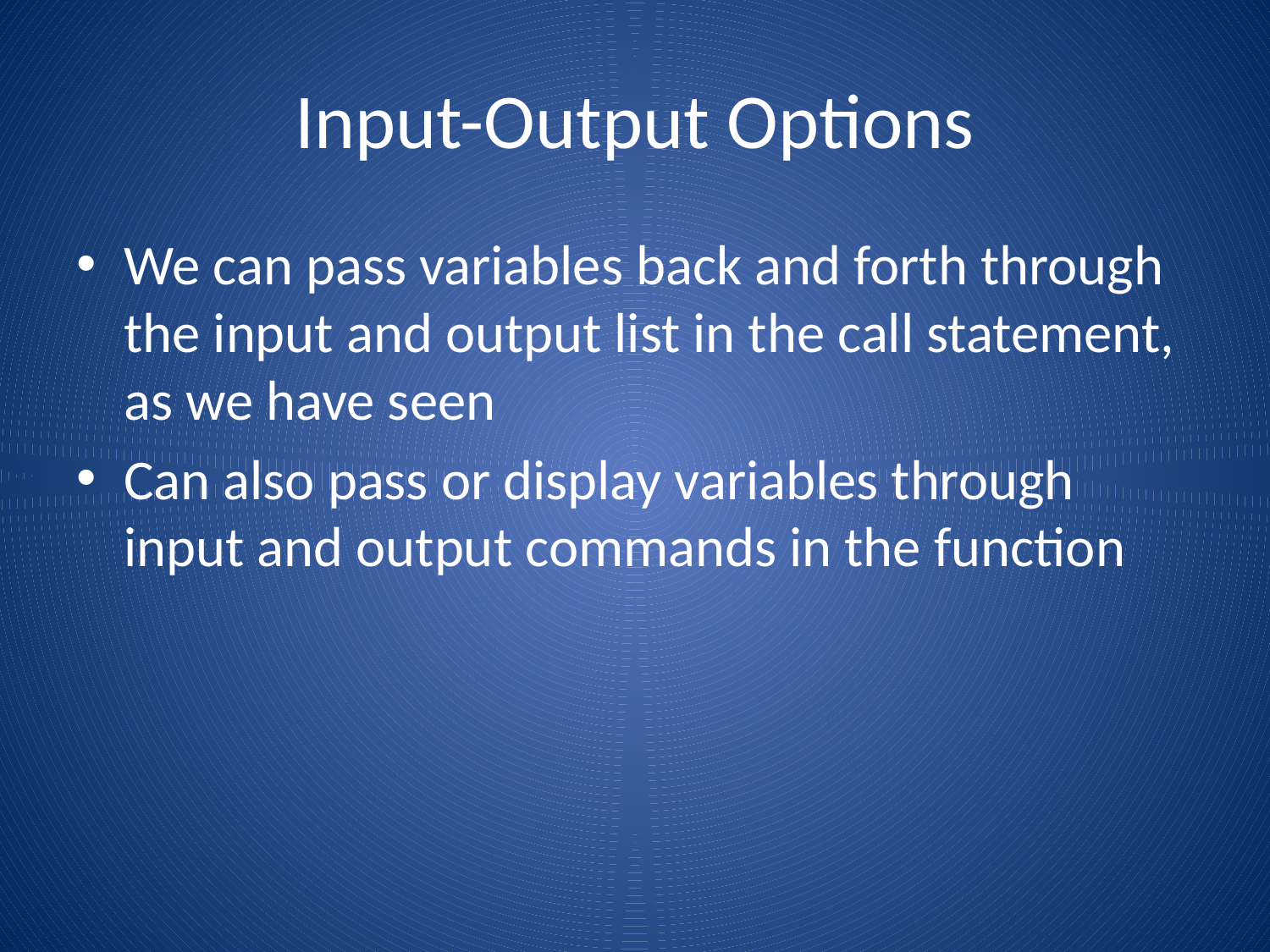

# Input-Output Options
We can pass variables back and forth through the input and output list in the call statement, as we have seen
Can also pass or display variables through input and output commands in the function